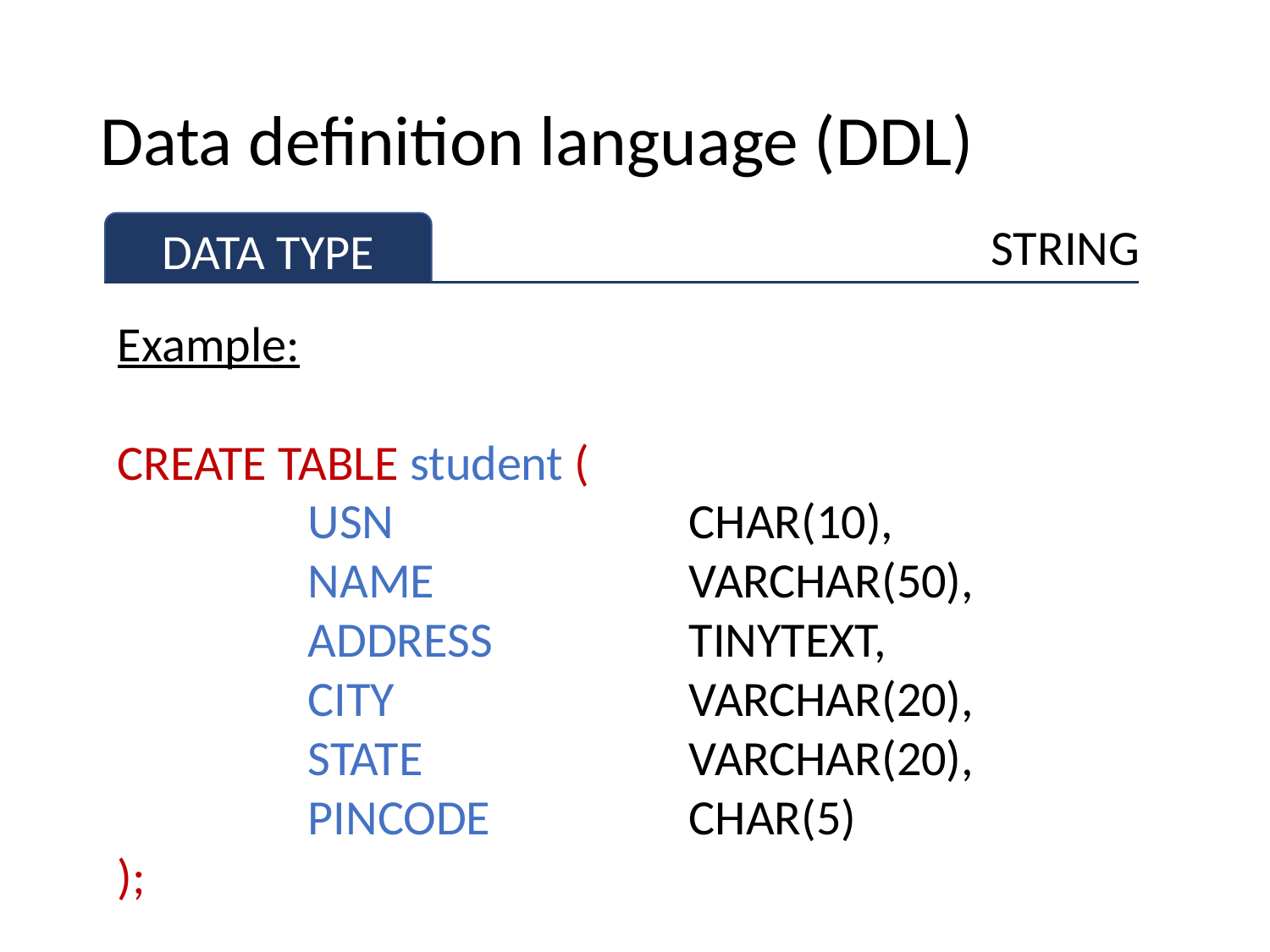

# Data definition language (DDL)
STRING
DATA TYPE
Example:

CREATE TABLE student (
	USN 			CHAR(10),
	NAME 		VARCHAR(50),
	ADDRESS 		TINYTEXT,
	CITY 			VARCHAR(20),
	STATE 			VARCHAR(20),
	PINCODE		CHAR(5)
);